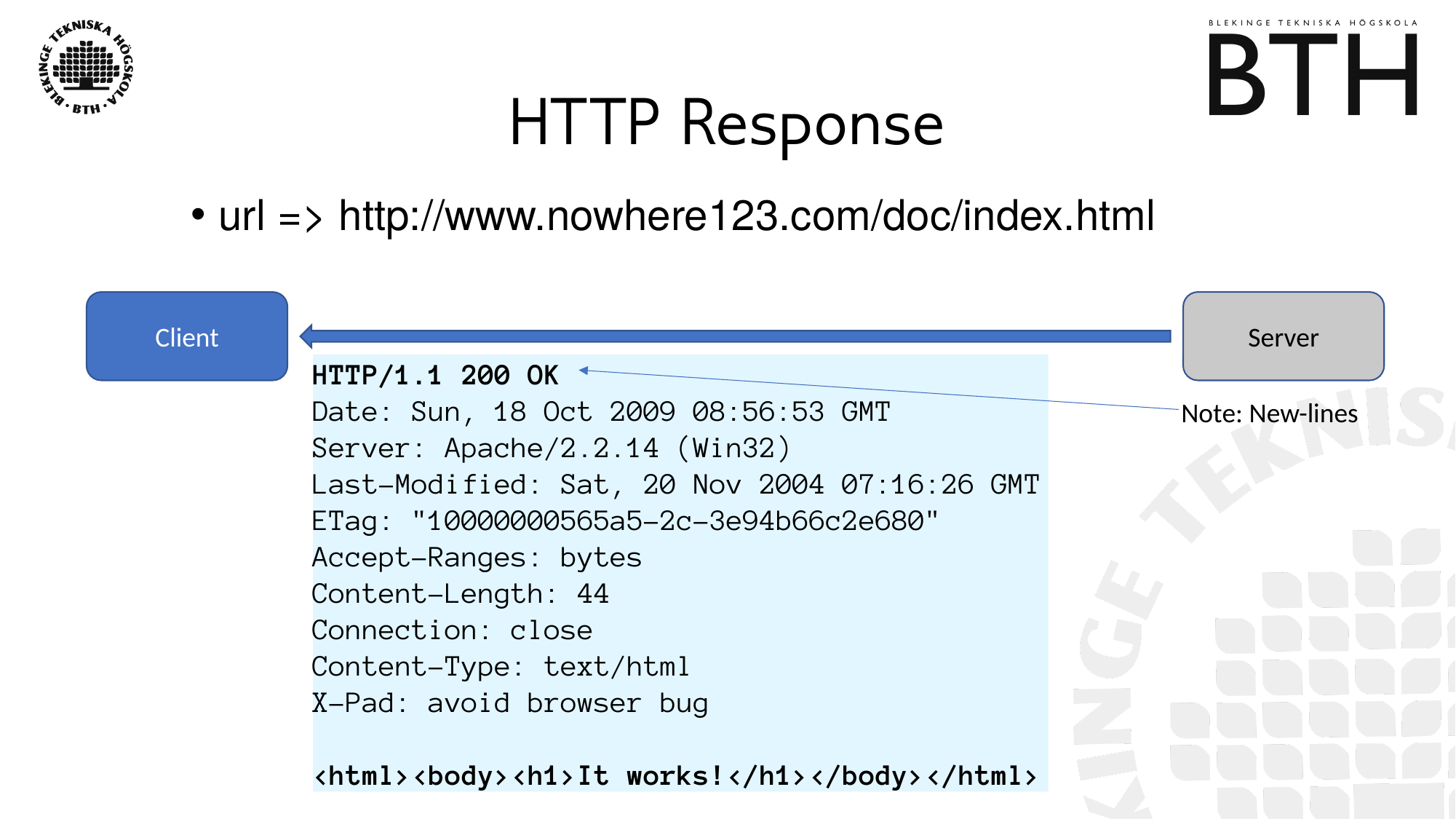

# HTTP Response
url => http://www.nowhere123.com/doc/index.html
Client
Server

HTTP/1.1 200 OK
Date: Sun, 18 Oct 2009 08:56:53 GMT
Server: Apache/2.2.14 (Win32)
Last-Modified: Sat, 20 Nov 2004 07:16:26 GMT
ETag: "10000000565a5-2c-3e94b66c2e680"
Accept-Ranges: bytes
Content-Length: 44
Connection: close
Content-Type: text/html
X-Pad: avoid browser bug

<html><body><h1>It works!</h1></body></html>
Note: New-lines